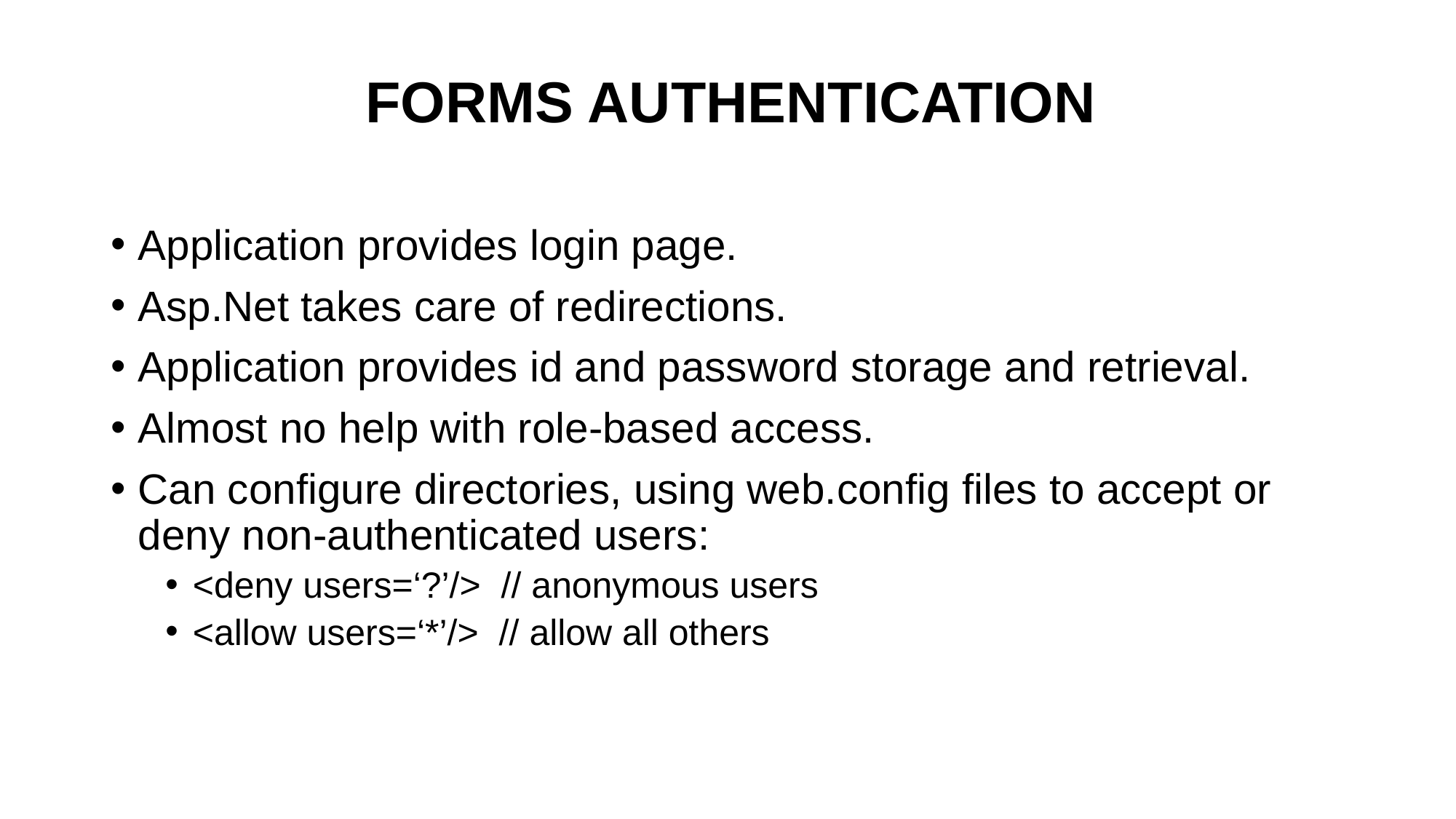

# Forms Authentication
Application provides login page.
Asp.Net takes care of redirections.
Application provides id and password storage and retrieval.
Almost no help with role-based access.
Can configure directories, using web.config files to accept or deny non-authenticated users:
<deny users=‘?’/>  // anonymous users
<allow users=‘*’/>  // allow all others